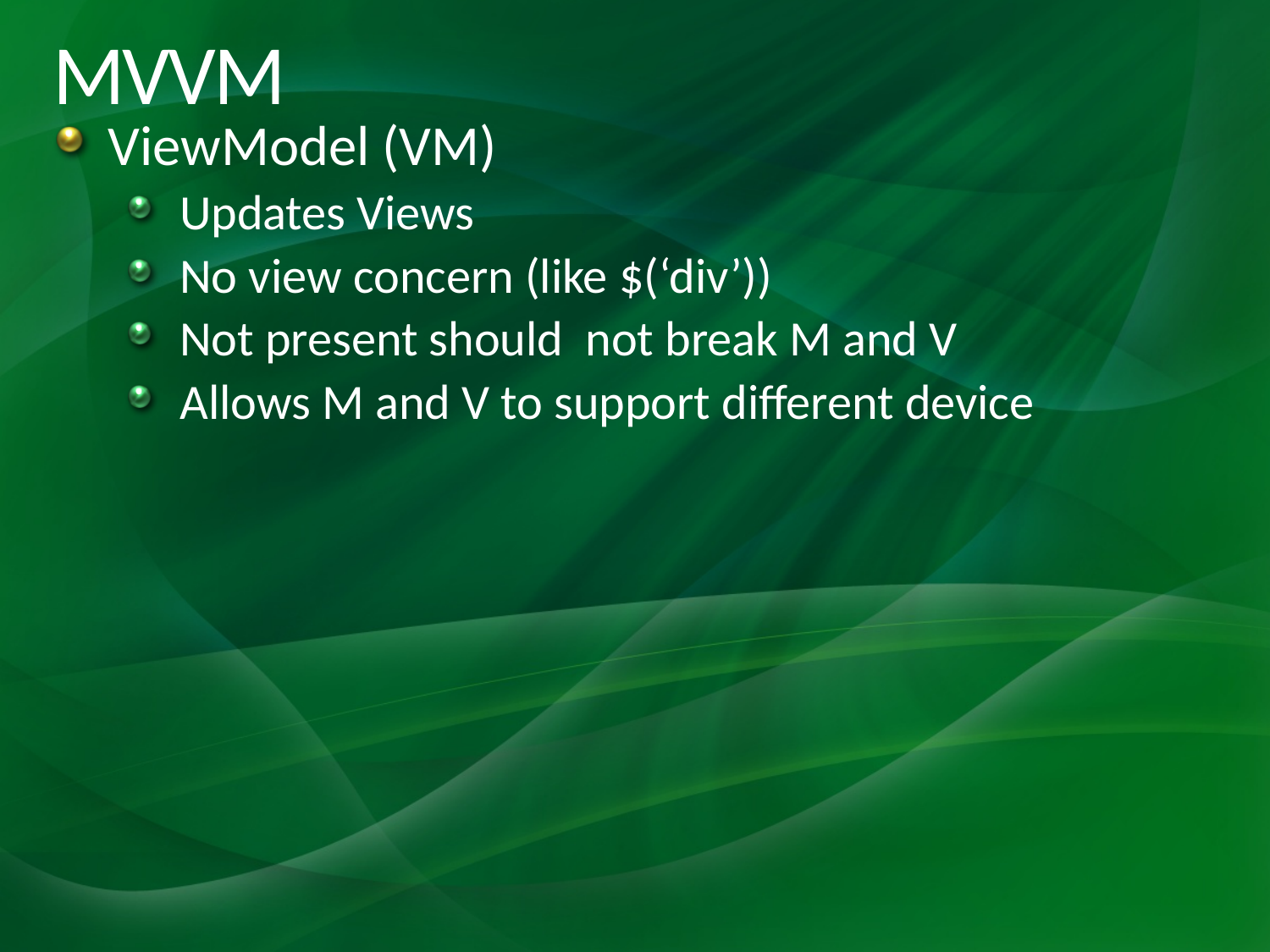

# MVVM
ViewModel (VM)
Updates Views
No view concern (like $(‘div’))
Not present should  not break M and V
Allows M and V to support different device